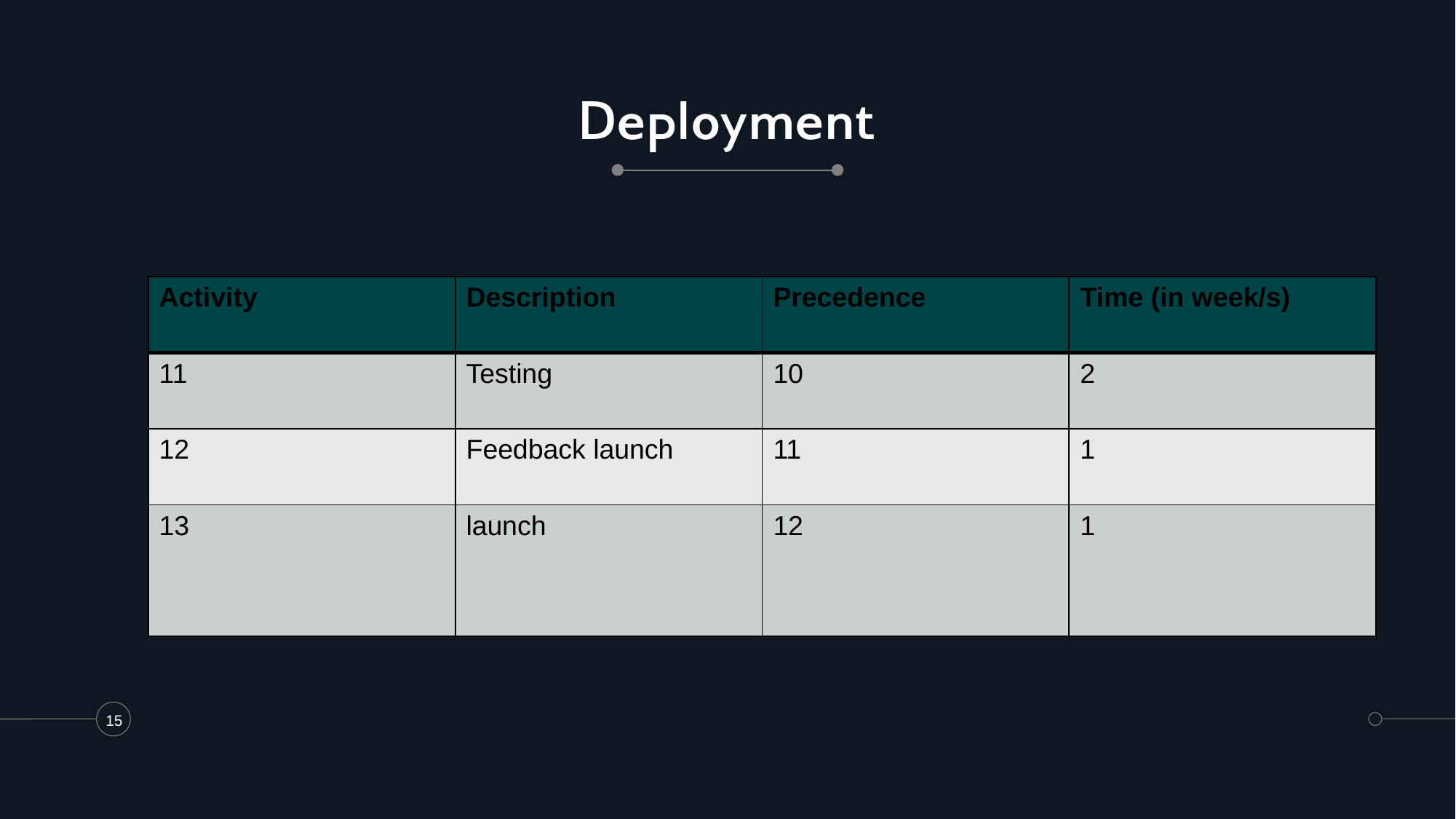

# Deployment
| Activity | Description | Precedence | Time (in week/s) |
| --- | --- | --- | --- |
| 11 | Testing | 10 | 2 |
| 12 | Feedback launch | 11 | 1 |
| 13 | launch | 12 | 1 |
15